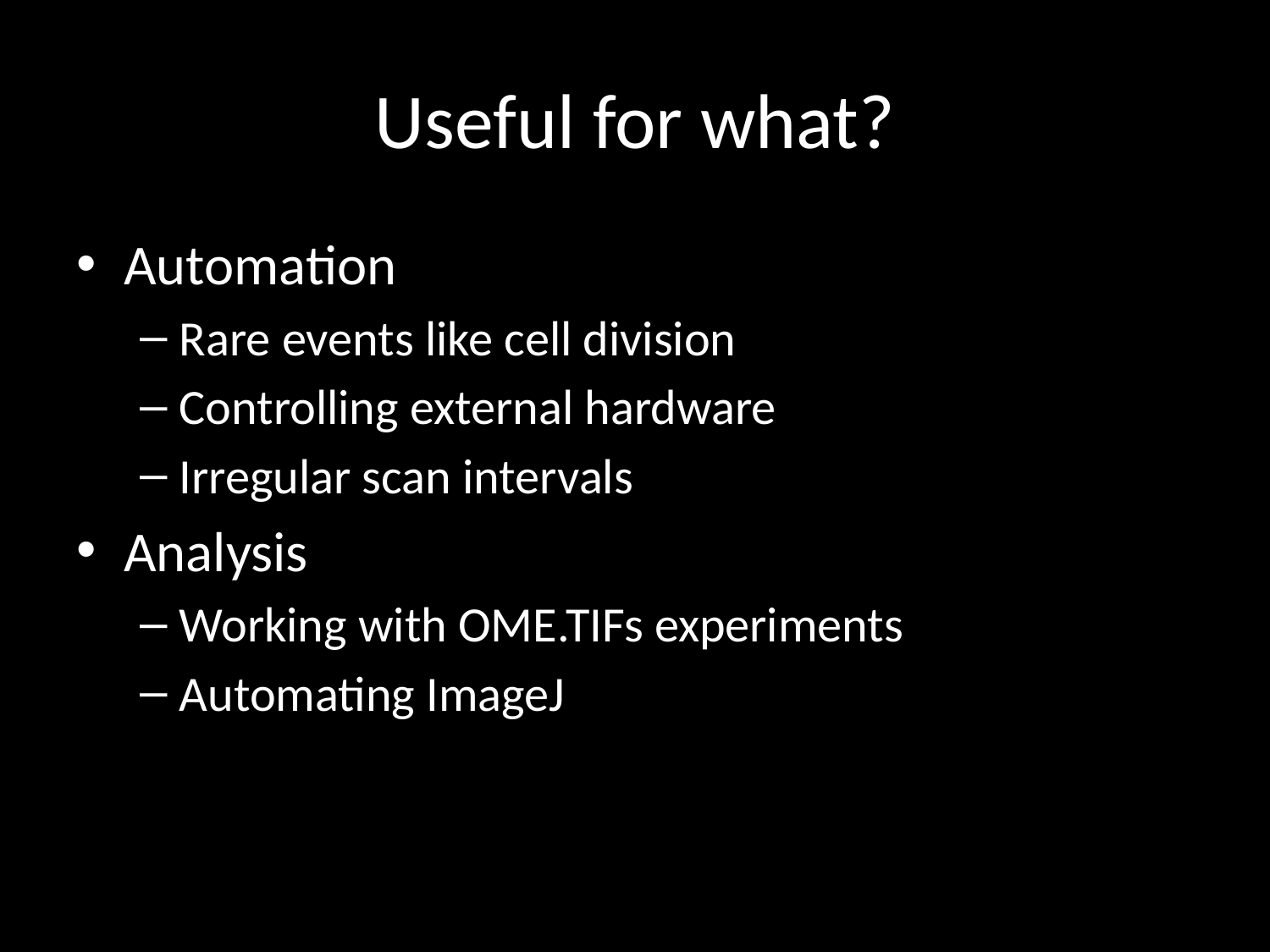

# Useful for what?
Automation
Rare events like cell division
Controlling external hardware
Irregular scan intervals
Analysis
Working with OME.TIFs experiments
Automating ImageJ